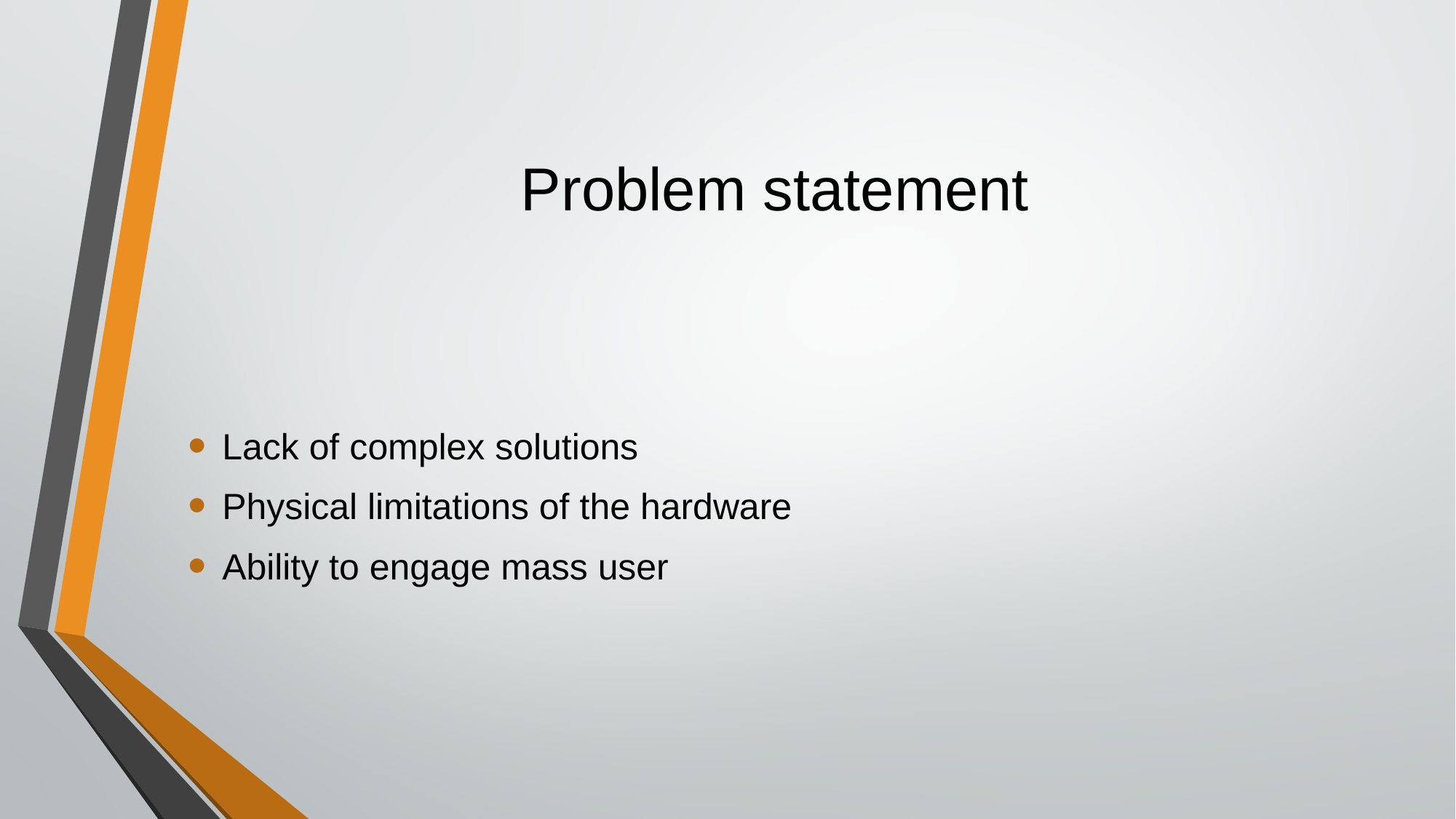

# Problem statement
Lack of complex solutions
Physical limitations of the hardware
Ability to engage mass user